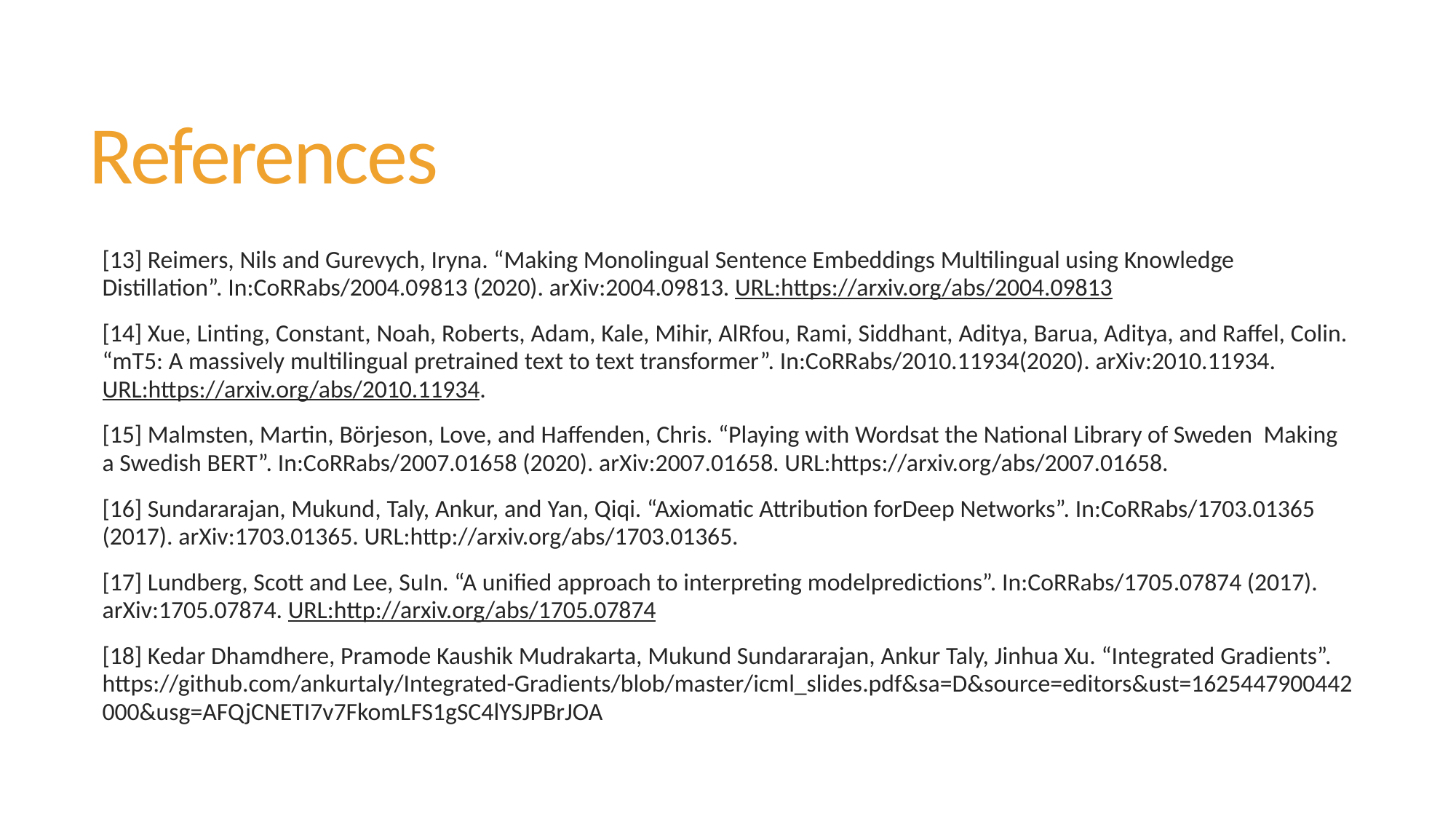

# References
[13] Reimers, Nils and Gurevych, Iryna. “Making Monolingual Sentence Embeddings Multilingual using Knowledge Distillation”. In:CoRRabs/2004.09813 (2020). arXiv:2004.09813. URL:https://arxiv.org/abs/2004.09813
[14] Xue, Linting, Constant, Noah, Roberts, Adam, Kale, Mihir, Al­Rfou, Rami, Siddhant, Aditya, Barua, Aditya, and Raffel, Colin. “mT5: A massively multilingual pre­trained text ­to ­text transformer”. In:CoRRabs/2010.11934(2020). arXiv:2010.11934. URL:https://arxiv.org/abs/2010.11934.
[15] Malmsten, Martin, Börjeson, Love, and Haffenden, Chris. “Playing with Wordsat the National Library of Sweden ­ Making a Swedish BERT”. In:CoRRabs/2007.01658 (2020). arXiv:2007.01658. URL:https://arxiv.org/abs/2007.01658.
[16] Sundararajan, Mukund, Taly, Ankur, and Yan, Qiqi. “Axiomatic Attribution forDeep Networks”. In:CoRRabs/1703.01365 (2017). arXiv:1703.01365. URL:http://arxiv.org/abs/1703.01365.
[17] Lundberg, Scott and Lee, Su­In. “A unified approach to interpreting modelpredictions”. In:CoRRabs/1705.07874 (2017). arXiv:1705.07874. URL:http://arxiv.org/abs/1705.07874
[18] Kedar Dhamdhere, Pramode Kaushik Mudrakarta, Mukund Sundararajan, Ankur Taly, Jinhua Xu. “Integrated Gradients”. https://github.com/ankurtaly/Integrated-Gradients/blob/master/icml_slides.pdf&sa=D&source=editors&ust=1625447900442000&usg=AFQjCNETI7v7FkomLFS1gSC4lYSJPBrJOA